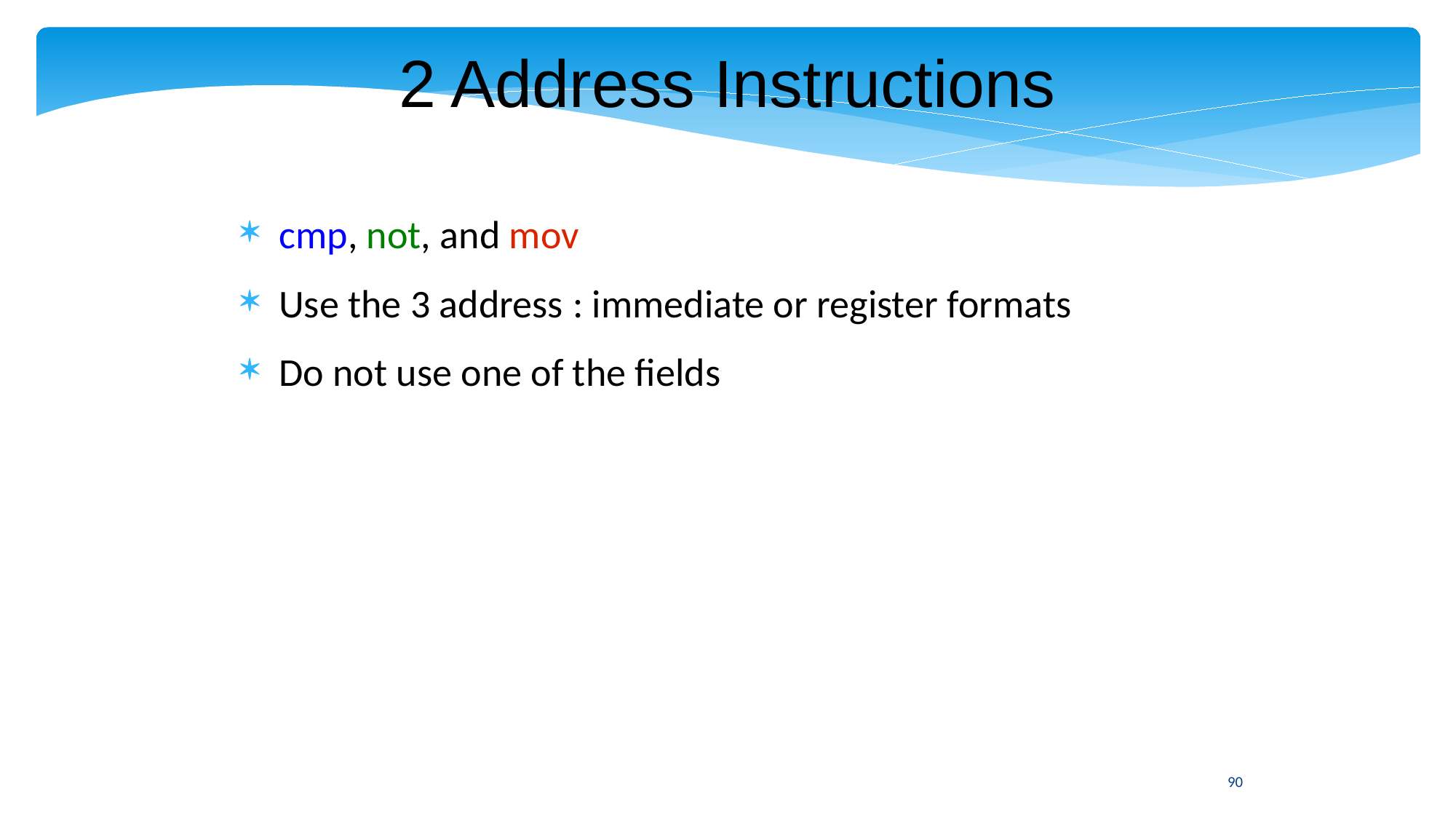

2 Address Instructions
cmp, not, and mov
Use the 3 address : immediate or register formats
Do not use one of the fields
90